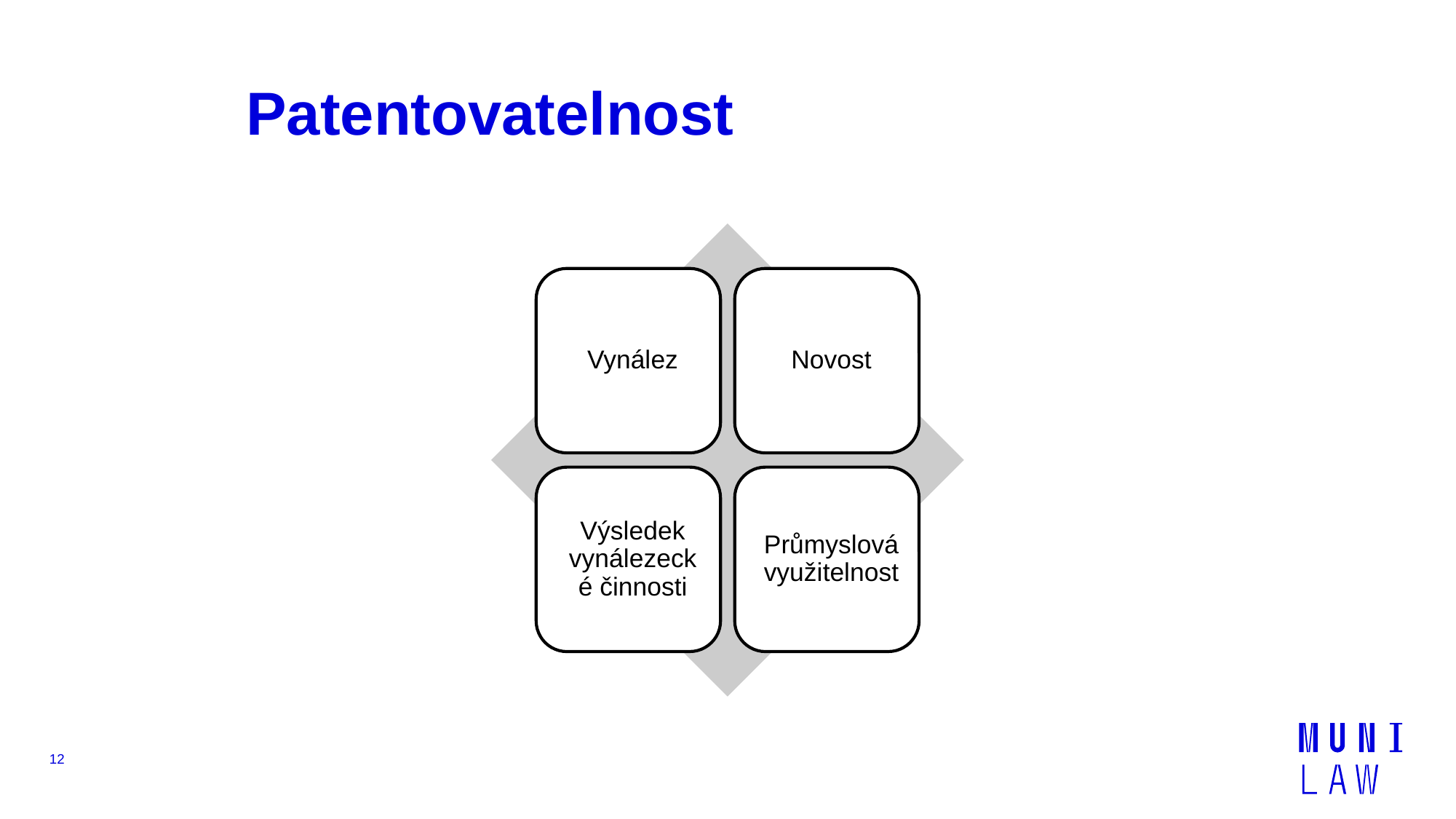

# Patentovatelnost
Vynález
Novost
Výsledek vynálezecké činnosti
Průmyslová využitelnost
12